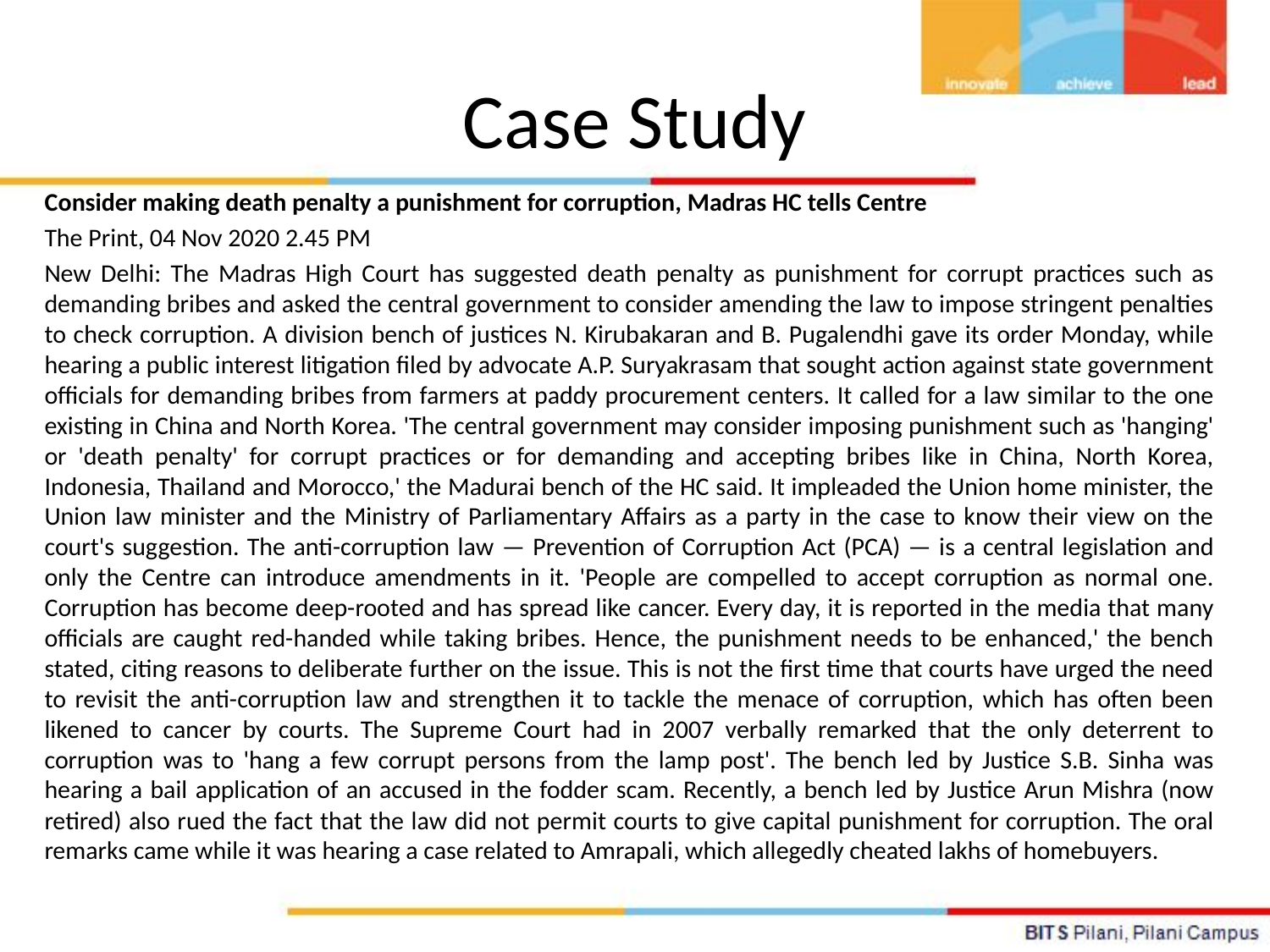

# Case Study
Consider making death penalty a punishment for corruption, Madras HC tells Centre
The Print, 04 Nov 2020 2.45 PM
New Delhi: The Madras High Court has suggested death penalty as punishment for corrupt practices such as demanding bribes and asked the central government to consider amending the law to impose stringent penalties to check corruption. A division bench of justices N. Kirubakaran and B. Pugalendhi gave its order Monday, while hearing a public interest litigation filed by advocate A.P. Suryakrasam that sought action against state government officials for demanding bribes from farmers at paddy procurement centers. It called for a law similar to the one existing in China and North Korea. 'The central government may consider imposing punishment such as 'hanging' or 'death penalty' for corrupt practices or for demanding and accepting bribes like in China, North Korea, Indonesia, Thailand and Morocco,' the Madurai bench of the HC said. It impleaded the Union home minister, the Union law minister and the Ministry of Parliamentary Affairs as a party in the case to know their view on the court's suggestion. The anti-corruption law — Prevention of Corruption Act (PCA) — is a central legislation and only the Centre can introduce amendments in it. 'People are compelled to accept corruption as normal one. Corruption has become deep-rooted and has spread like cancer. Every day, it is reported in the media that many officials are caught red-handed while taking bribes. Hence, the punishment needs to be enhanced,' the bench stated, citing reasons to deliberate further on the issue. This is not the first time that courts have urged the need to revisit the anti-corruption law and strengthen it to tackle the menace of corruption, which has often been likened to cancer by courts. The Supreme Court had in 2007 verbally remarked that the only deterrent to corruption was to 'hang a few corrupt persons from the lamp post'. The bench led by Justice S.B. Sinha was hearing a bail application of an accused in the fodder scam. Recently, a bench led by Justice Arun Mishra (now retired) also rued the fact that the law did not permit courts to give capital punishment for corruption. The oral remarks came while it was hearing a case related to Amrapali, which allegedly cheated lakhs of homebuyers.